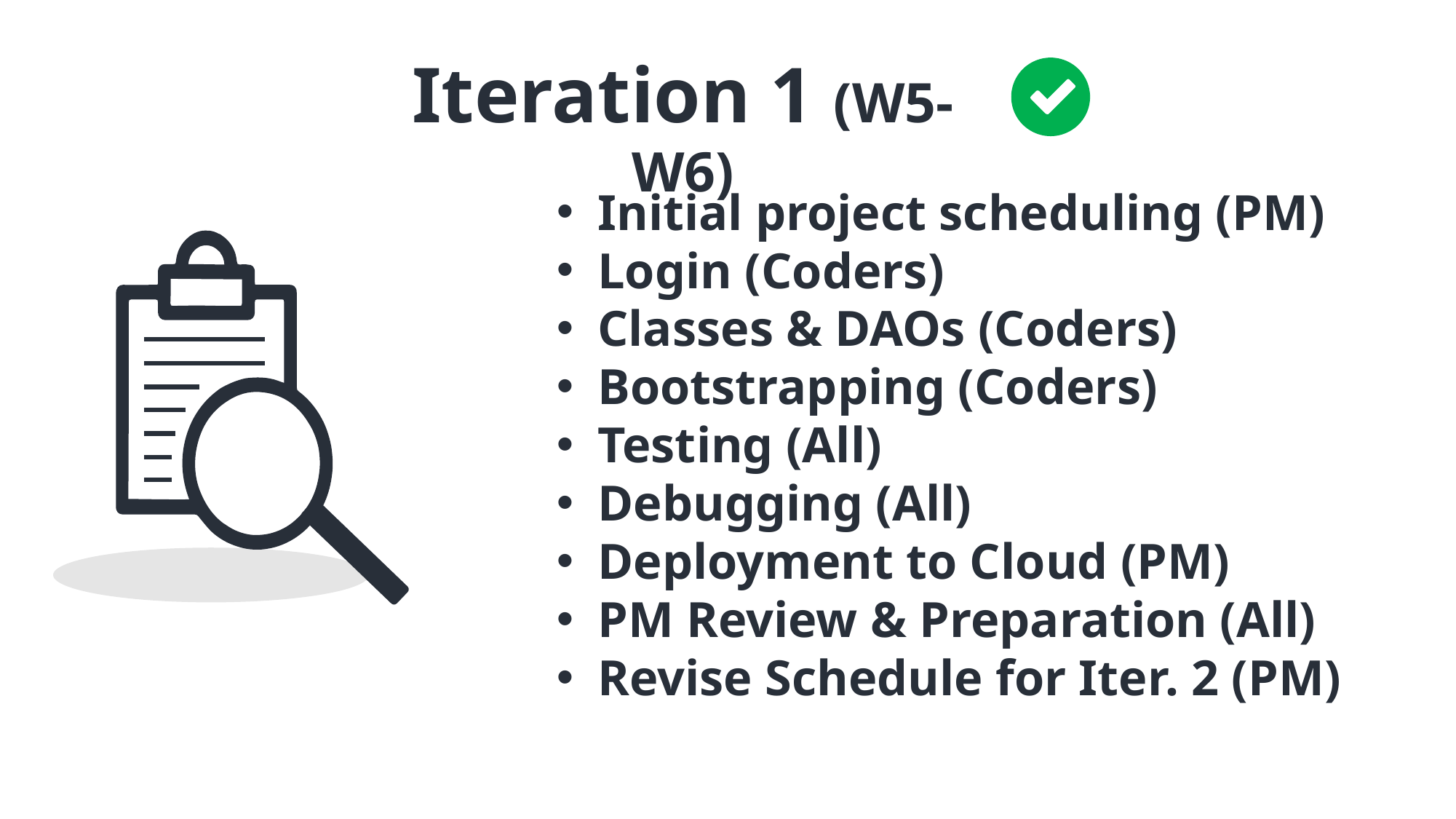

Iteration 1 (W5-W6)

Initial project scheduling (PM)
Login (Coders)
Classes & DAOs (Coders)
Bootstrapping (Coders)
Testing (All)
Debugging (All)
Deployment to Cloud (PM)
PM Review & Preparation (All)
Revise Schedule for Iter. 2 (PM)